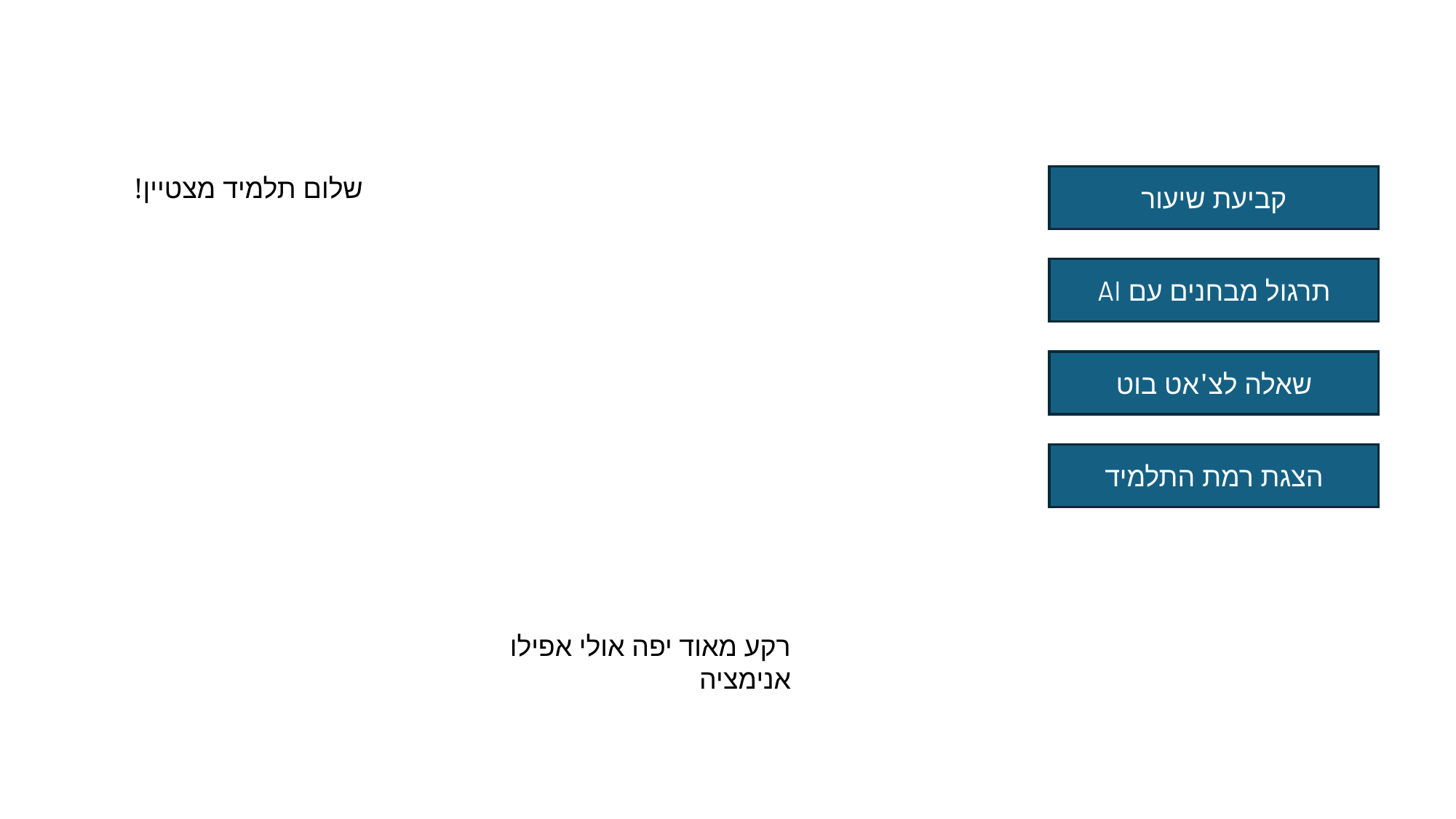

שלום תלמיד מצטיין!
קביעת שיעור
תרגול מבחנים עם AI
שאלה לצ'אט בוט
הצגת רמת התלמיד
רקע מאוד יפה אולי אפילו אנימציה